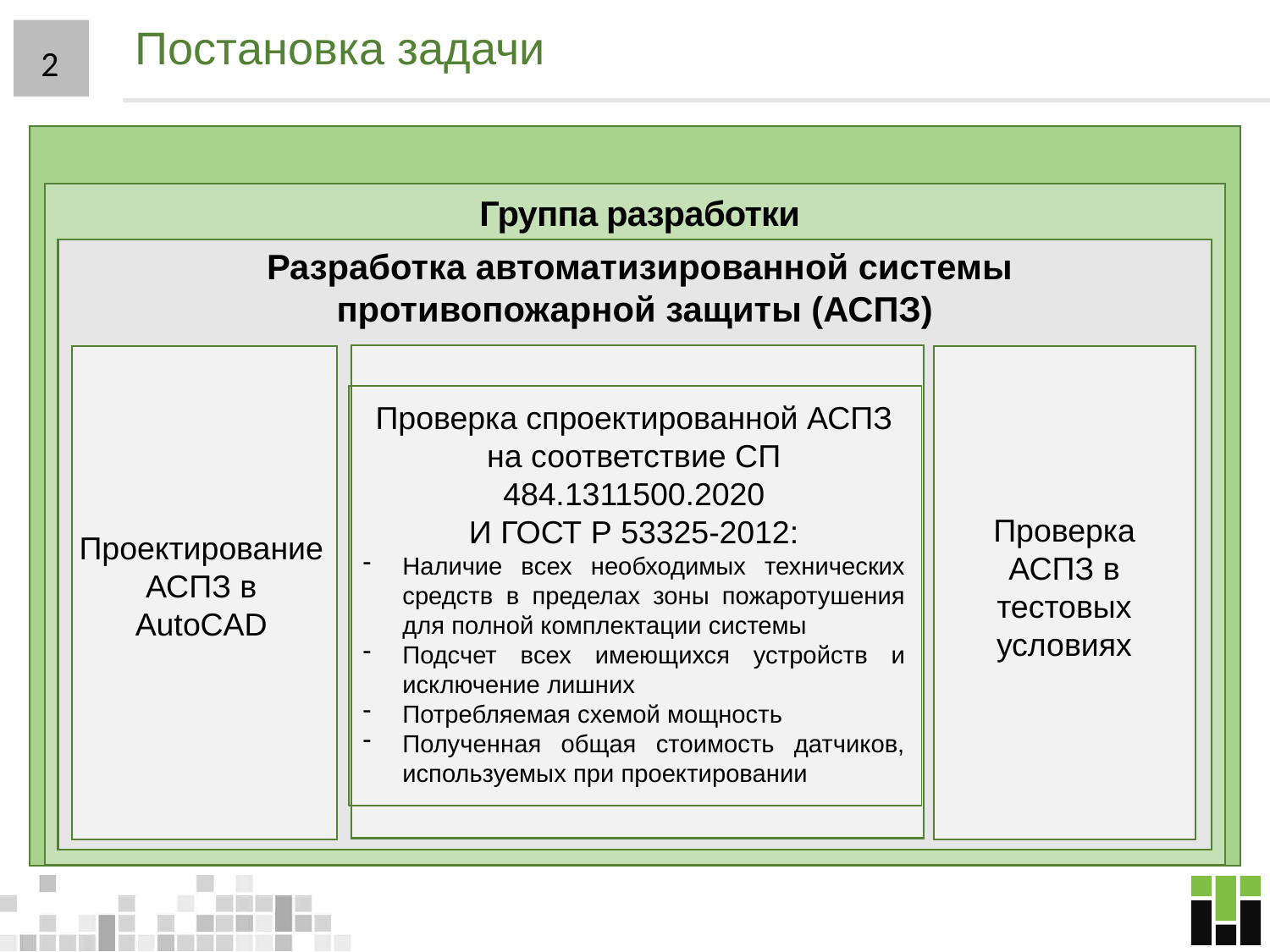

# Постановка задачи
2

 Группа разработки

 Разработка автоматизированной системы противопожарной защиты (АСПЗ)

Проектирование АСПЗ в AutoCAD
Проверка спроектированной АСПЗ на соответствие СП 484.1311500.2020
И ГОСТ Р 53325-2012:
Наличие всех необходимых технических средств в пределах зоны пожаротушения для полной комплектации системы
Подсчет всех имеющихся устройств и исключение лишних
Потребляемая схемой мощность
Полученная общая стоимость датчиков, используемых при проектировании

Проверка АСПЗ в тестовых условиях